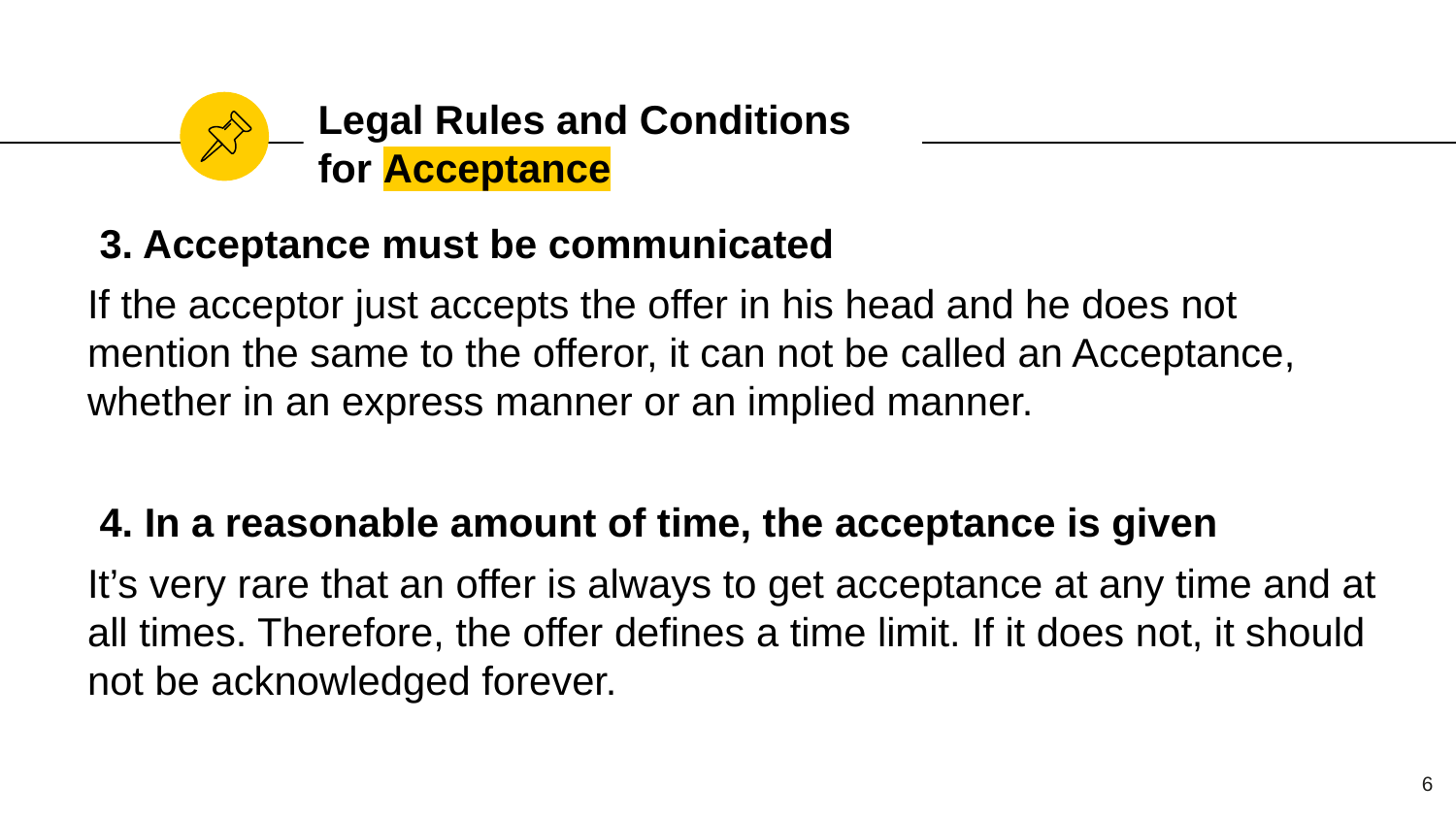

Legal Rules and Conditions for Acceptance

3. Acceptance must be communicated
If the acceptor just accepts the offer in his head and he does not mention the same to the offeror, it can not be called an Acceptance, whether in an express manner or an implied manner.

4. In a reasonable amount of time, the acceptance is given
It’s very rare that an offer is always to get acceptance at any time and at all times. Therefore, the offer defines a time limit. If it does not, it should not be acknowledged forever.
6